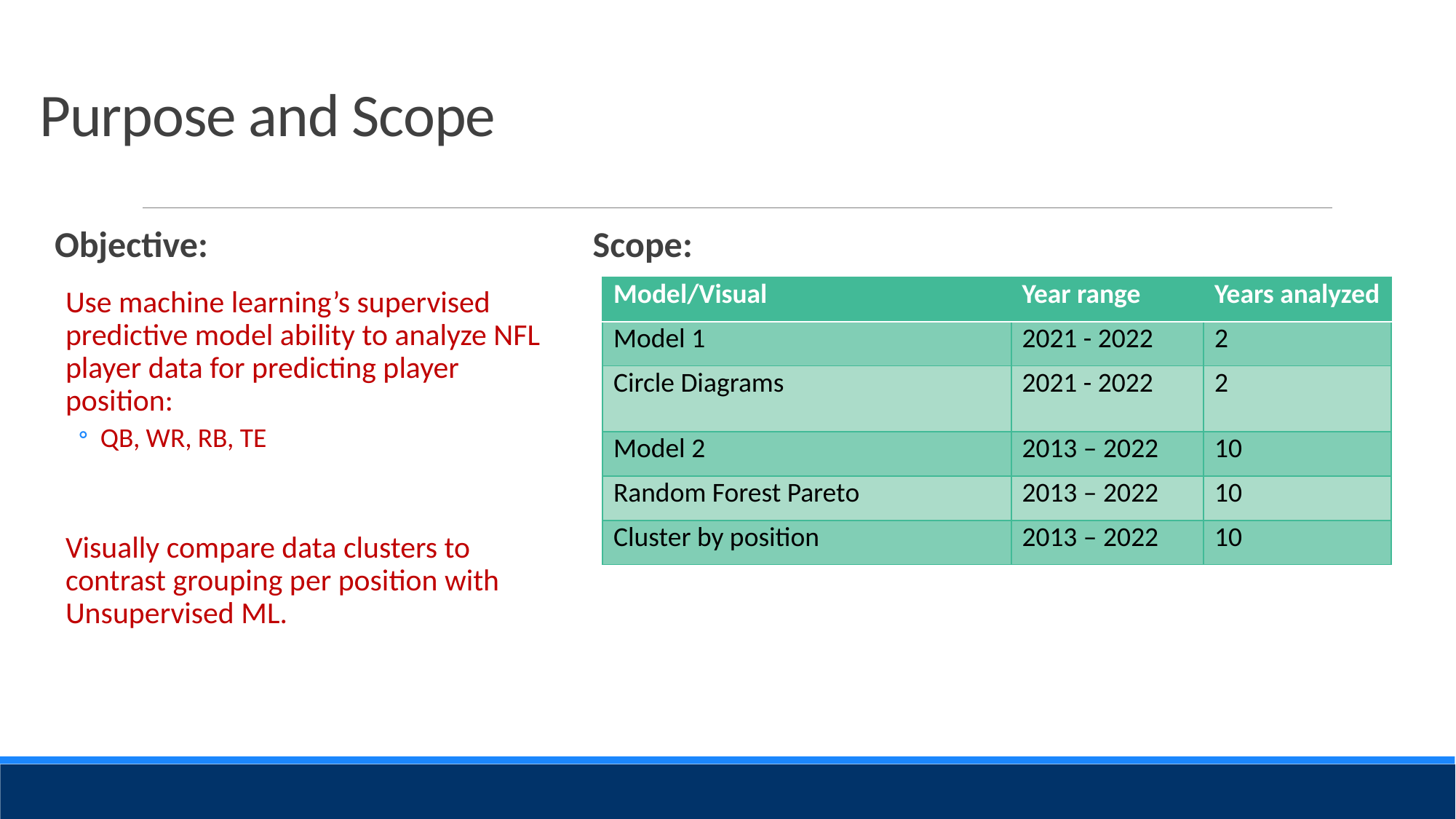

# Purpose and Scope
Objective:
Use machine learning’s supervised predictive model ability to analyze NFL player data for predicting player position:
QB, WR, RB, TE

Visually compare data clusters to contrast grouping per position with Unsupervised ML.
Scope:
| Model/Visual | Year range | Years analyzed |
| --- | --- | --- |
| Model 1 | 2021 - 2022 | 2 |
| Circle Diagrams | 2021 - 2022 | 2 |
| Model 2 | 2013 – 2022 | 10 |
| Random Forest Pareto | 2013 – 2022 | 10 |
| Cluster by position | 2013 – 2022 | 10 |